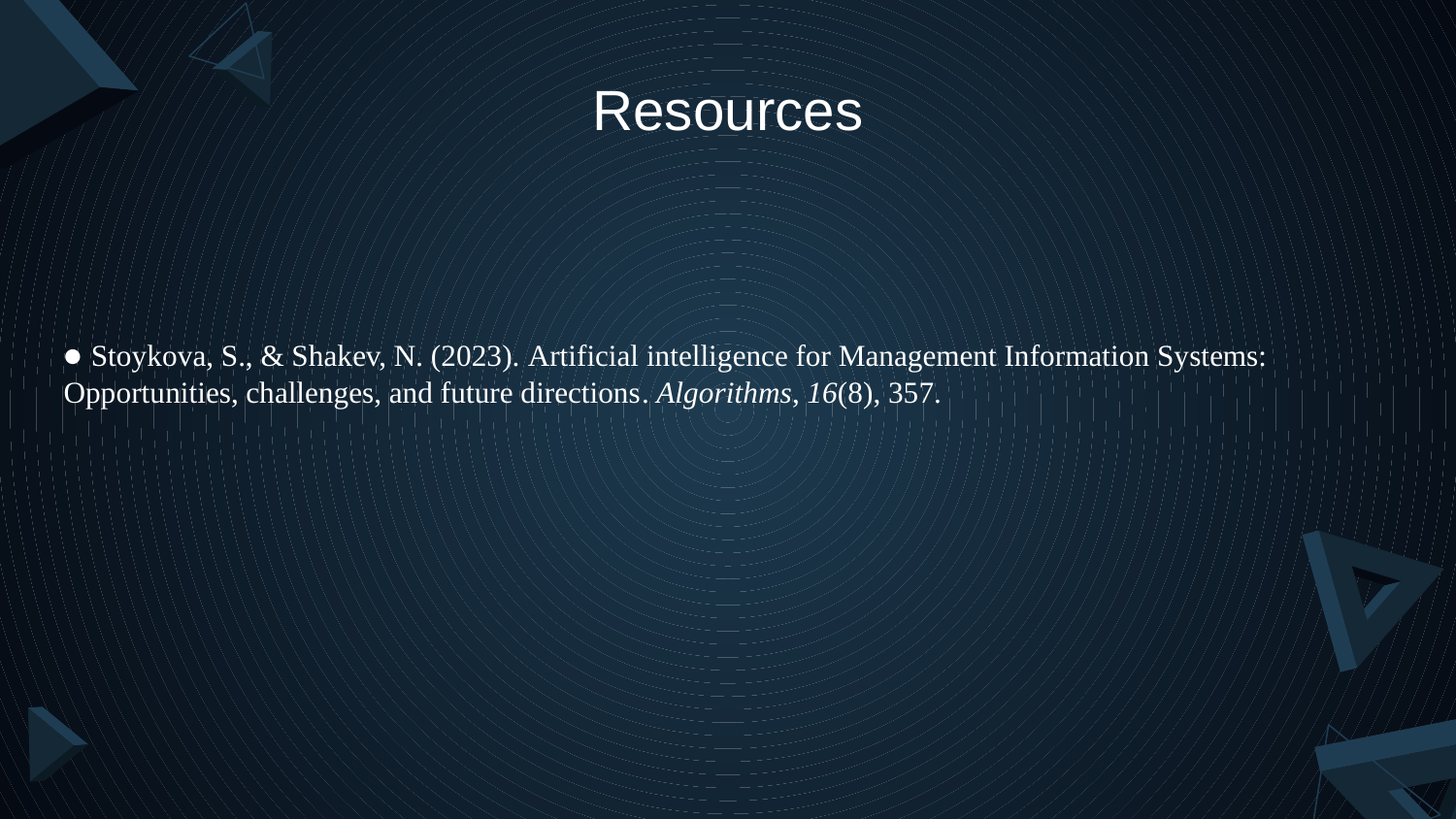

# Resources
Stoykova, S., & Shakev, N. (2023). Artificial intelligence for Management Information Systems:
Opportunities, challenges, and future directions. Algorithms, 16(8), 357.